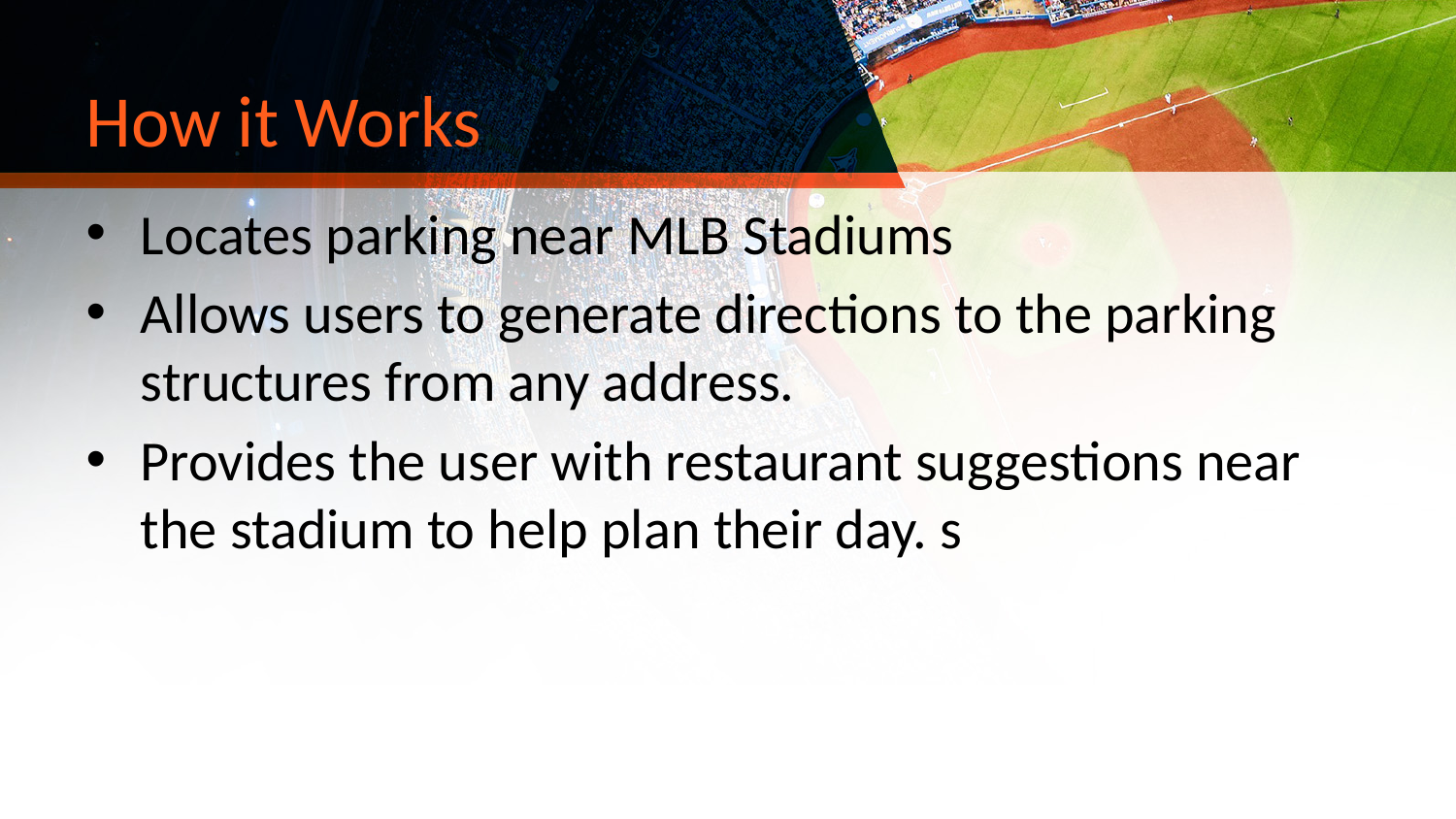

# How it Works
Locates parking near MLB Stadiums
Allows users to generate directions to the parking structures from any address.
Provides the user with restaurant suggestions near the stadium to help plan their day. s